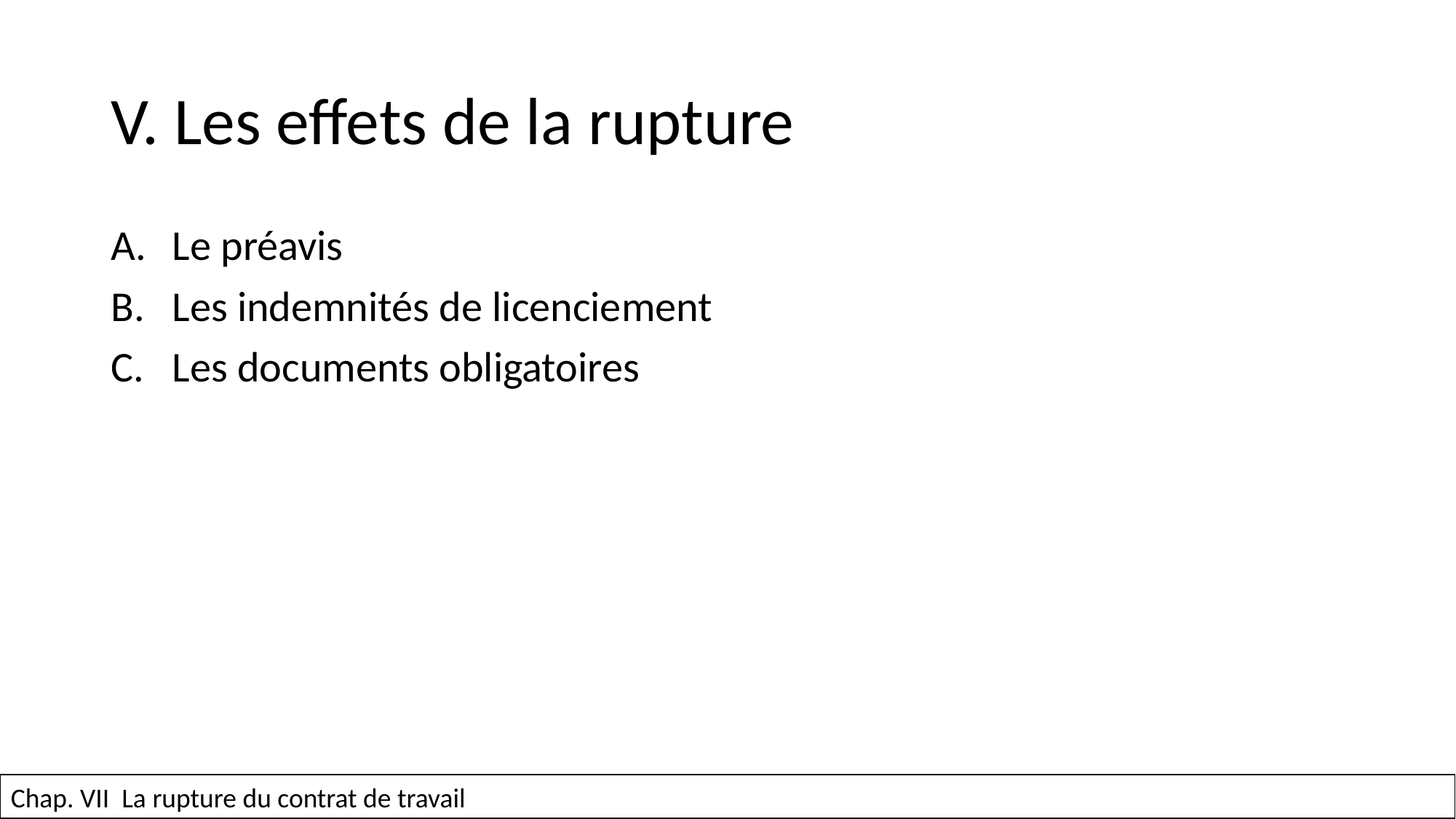

# V. Les effets de la rupture
Le préavis
Les indemnités de licenciement
Les documents obligatoires
63
Chap. VII  La rupture du contrat de travail